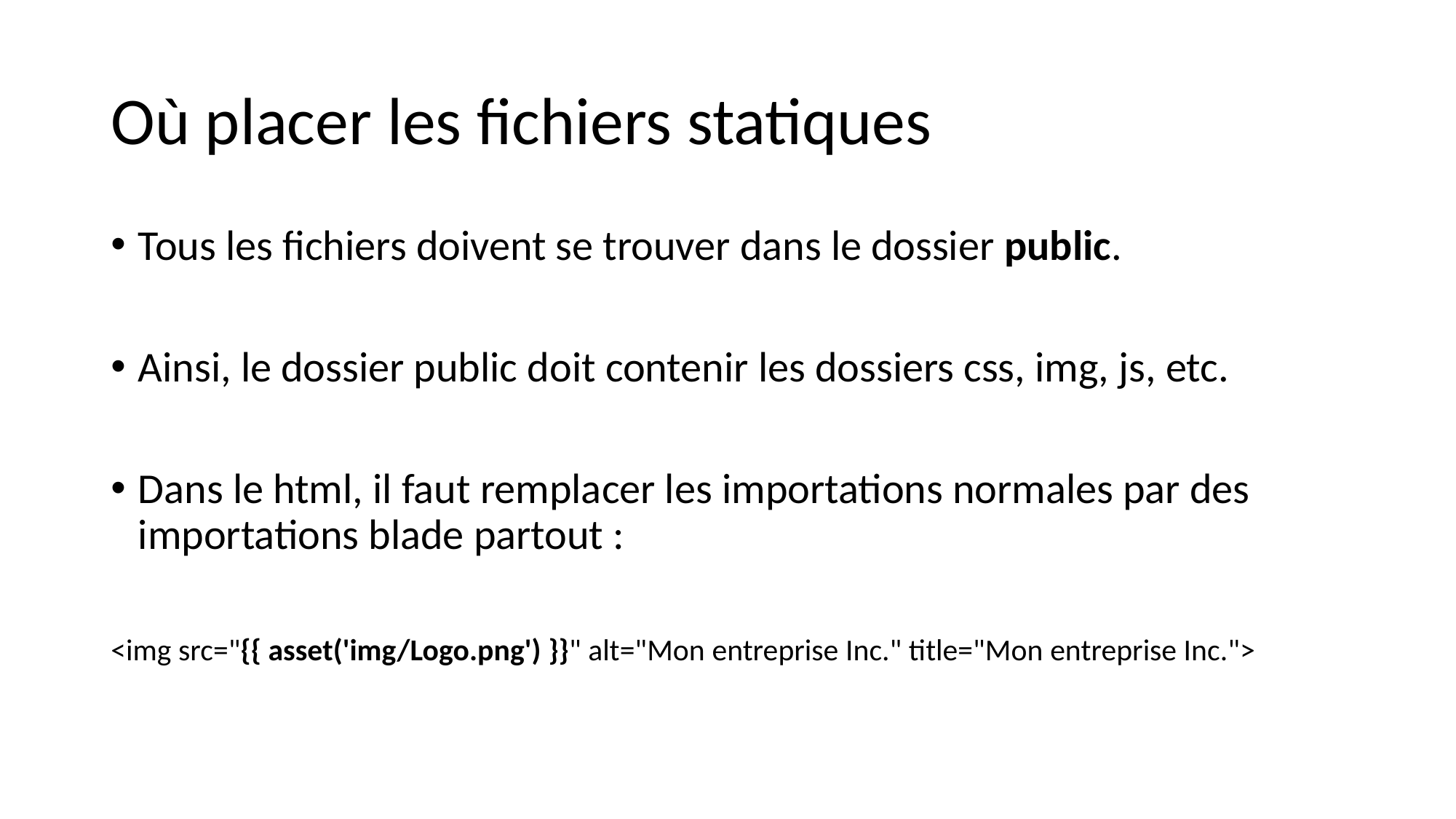

# Où placer les fichiers statiques
Tous les fichiers doivent se trouver dans le dossier public.

Ainsi, le dossier public doit contenir les dossiers css, img, js, etc.

Dans le html, il faut remplacer les importations normales par des importations blade partout :

<img src="{{ asset('img/Logo.png') }}" alt="Mon entreprise Inc." title="Mon entreprise Inc.">